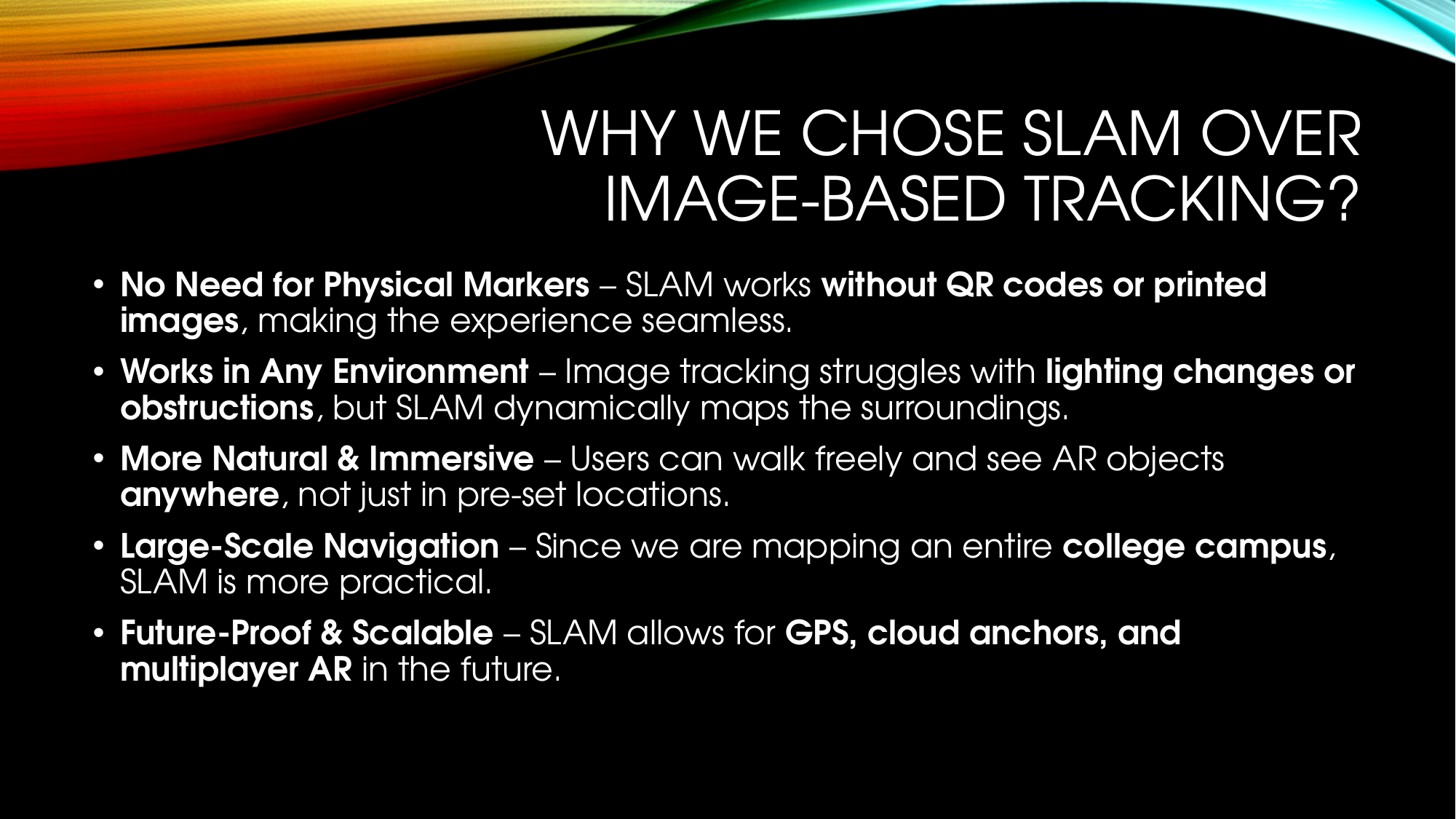

# Why We Chose SLAM Over Image-Based Tracking?
No Need for Physical Markers – SLAM works without QR codes or printed images, making the experience seamless.
Works in Any Environment – Image tracking struggles with lighting changes or obstructions, but SLAM dynamically maps the surroundings.
More Natural & Immersive – Users can walk freely and see AR objects anywhere, not just in pre-set locations.
Large-Scale Navigation – Since we are mapping an entire college campus, SLAM is more practical.
Future-Proof & Scalable – SLAM allows for GPS, cloud anchors, and multiplayer AR in the future.